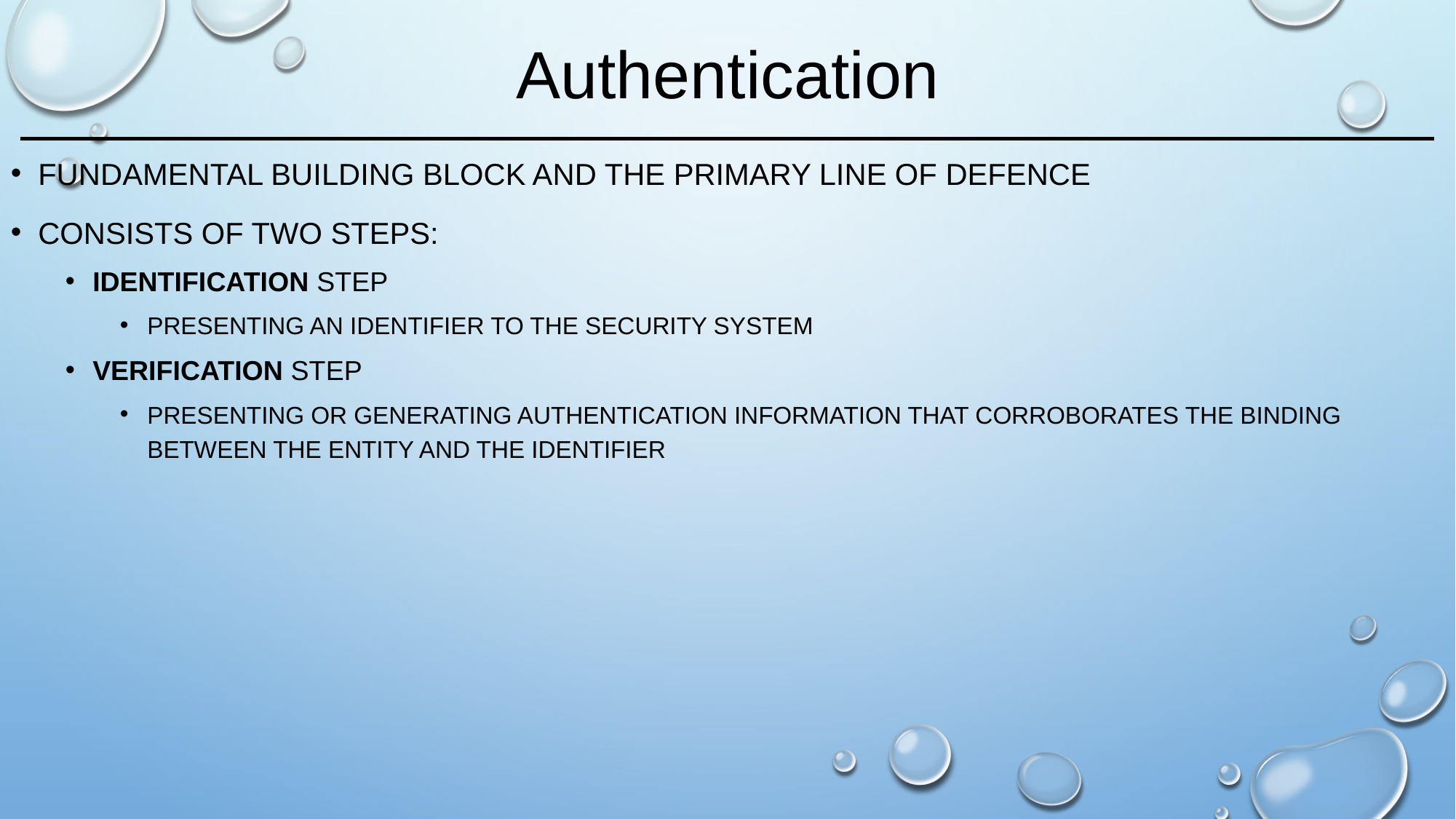

# Authentication
Fundamental building block and the primary line of defence
Consists of two steps:
Identification step
presenting an identifier to the security system
Verification step
presenting or generating authentication information that corroborates the binding between the entity and the identifier